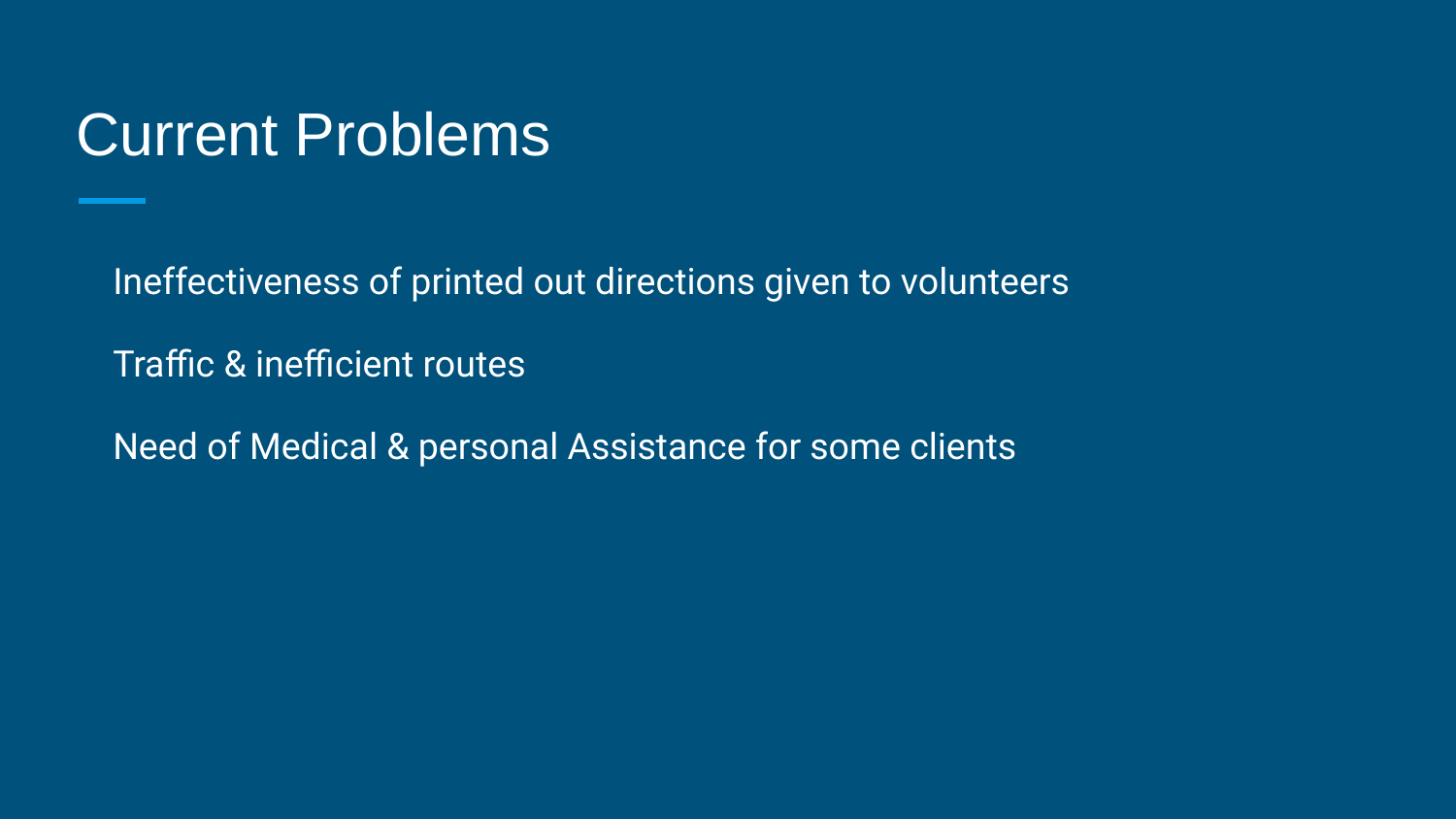

# Current Problems
Ineffectiveness of printed out directions given to volunteers
Traffic & inefficient routes
Need of Medical & personal Assistance for some clients